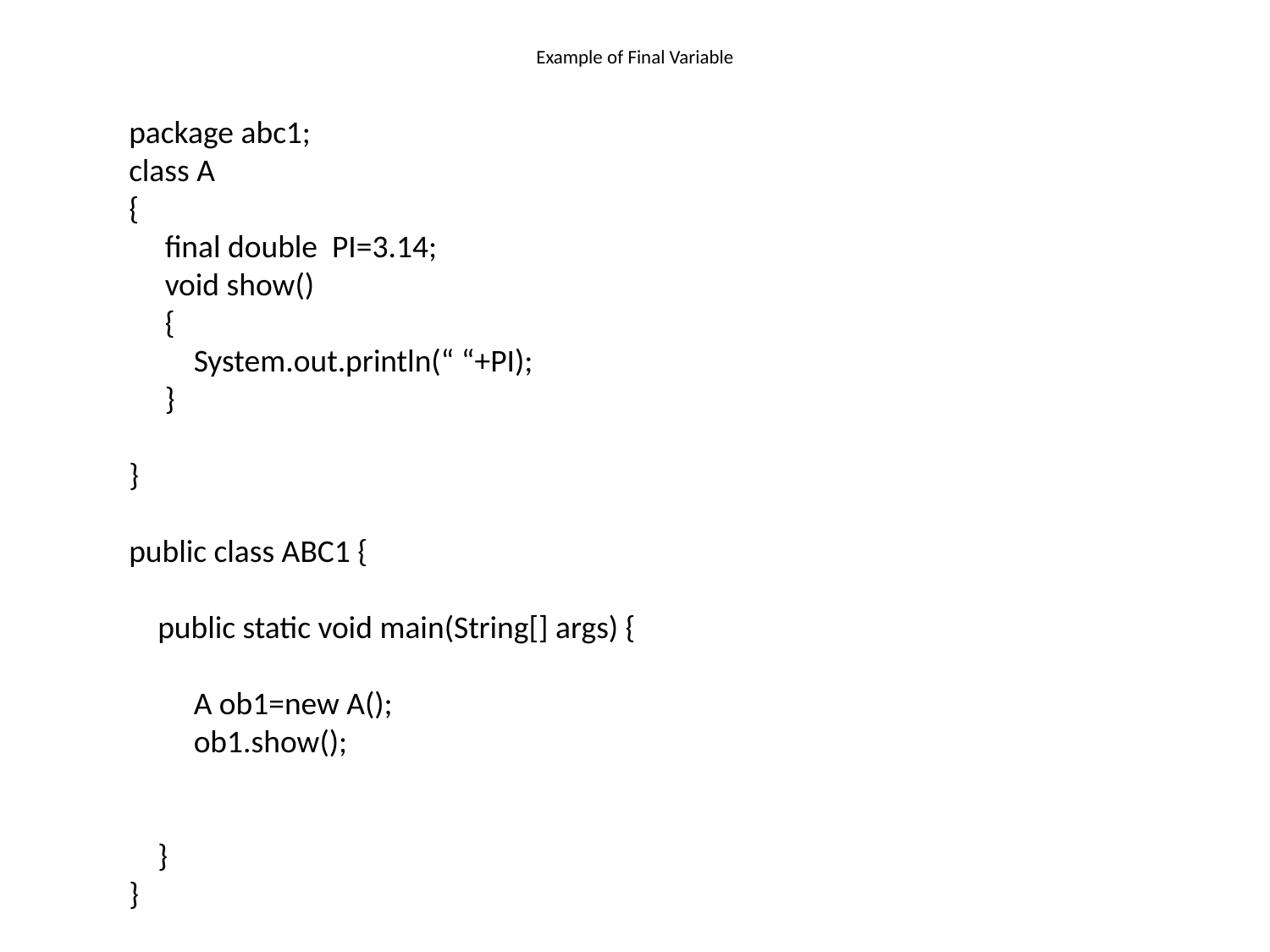

# Example of Final Variable
package abc1;
class A
{
     final double  PI=3.14;
     void show()
     {
         System.out.println(“ “+PI);
     }

}

public class ABC1 {

    public static void main(String[] args) {

         A ob1=new A();
         ob1.show();

    }
}